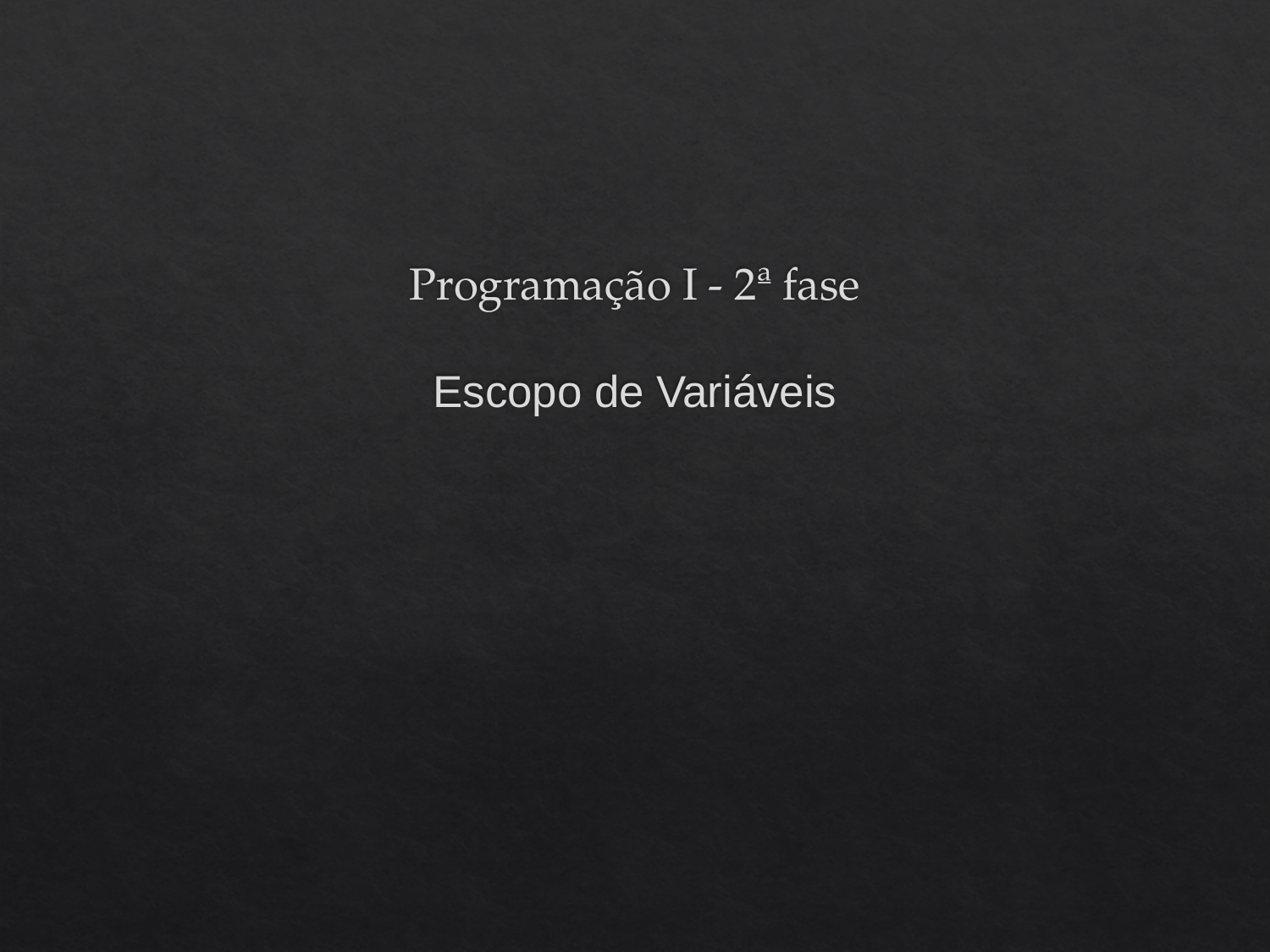

# Programação I - 2ª fase Escopo de Variáveis